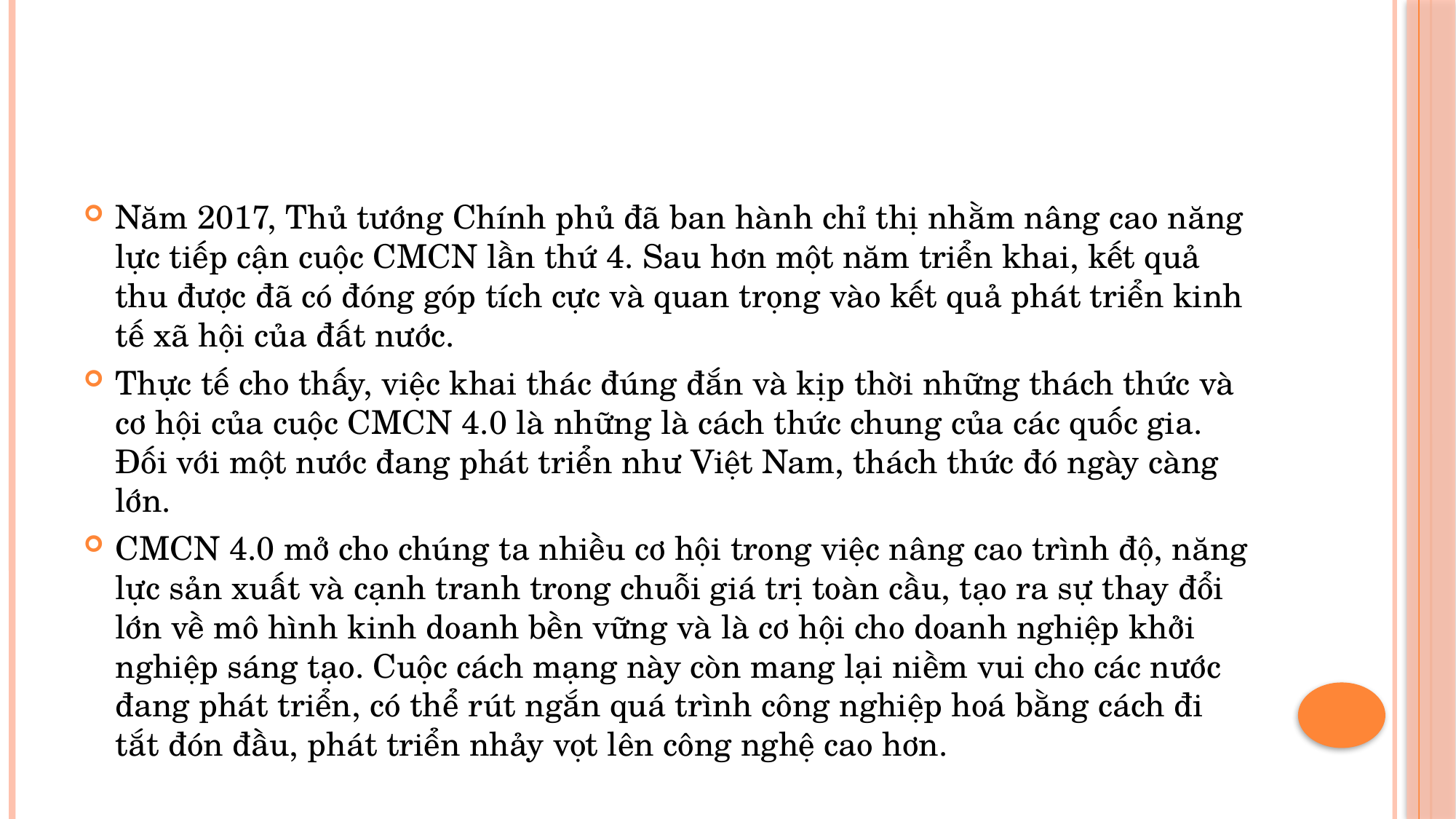

#
Năm 2017, Thủ tướng Chính phủ đã ban hành chỉ thị nhằm nâng cao năng lực tiếp cận cuộc CMCN lần thứ 4. Sau hơn một năm triển khai, kết quả thu được đã có đóng góp tích cực và quan trọng vào kết quả phát triển kinh tế xã hội của đất nước.
Thực tế cho thấy, việc khai thác đúng đắn và kịp thời những thách thức và cơ hội của cuộc CMCN 4.0 là những là cách thức chung của các quốc gia. Đối với một nước đang phát triển như Việt Nam, thách thức đó ngày càng lớn.
CMCN 4.0 mở cho chúng ta nhiều cơ hội trong việc nâng cao trình độ, năng lực sản xuất và cạnh tranh trong chuỗi giá trị toàn cầu, tạo ra sự thay đổi lớn về mô hình kinh doanh bền vững và là cơ hội cho doanh nghiệp khởi nghiệp sáng tạo. Cuộc cách mạng này còn mang lại niềm vui cho các nước đang phát triển, có thể rút ngắn quá trình công nghiệp hoá bằng cách đi tắt đón đầu, phát triển nhảy vọt lên công nghệ cao hơn.